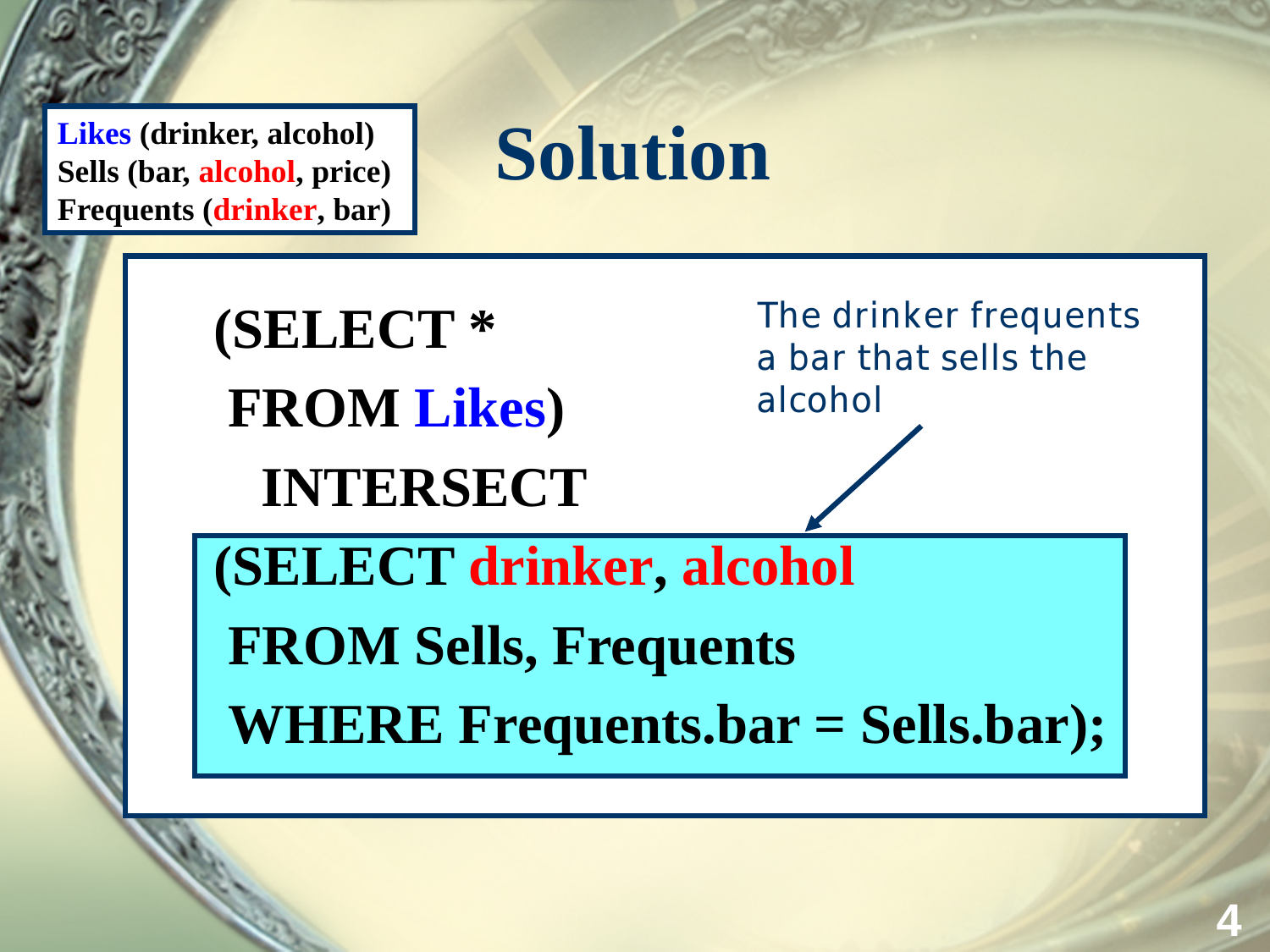

Likes (drinker, alcohol)
Sells (bar, alcohol, price)
Frequents (drinker, bar)
# Solution

(SELECT *
 FROM Likes)
	INTERSECT
(SELECT drinker, alcohol
 FROM Sells, Frequents
 WHERE Frequents.bar = Sells.bar);
The drinker frequents
a bar that sells the
alcohol

4